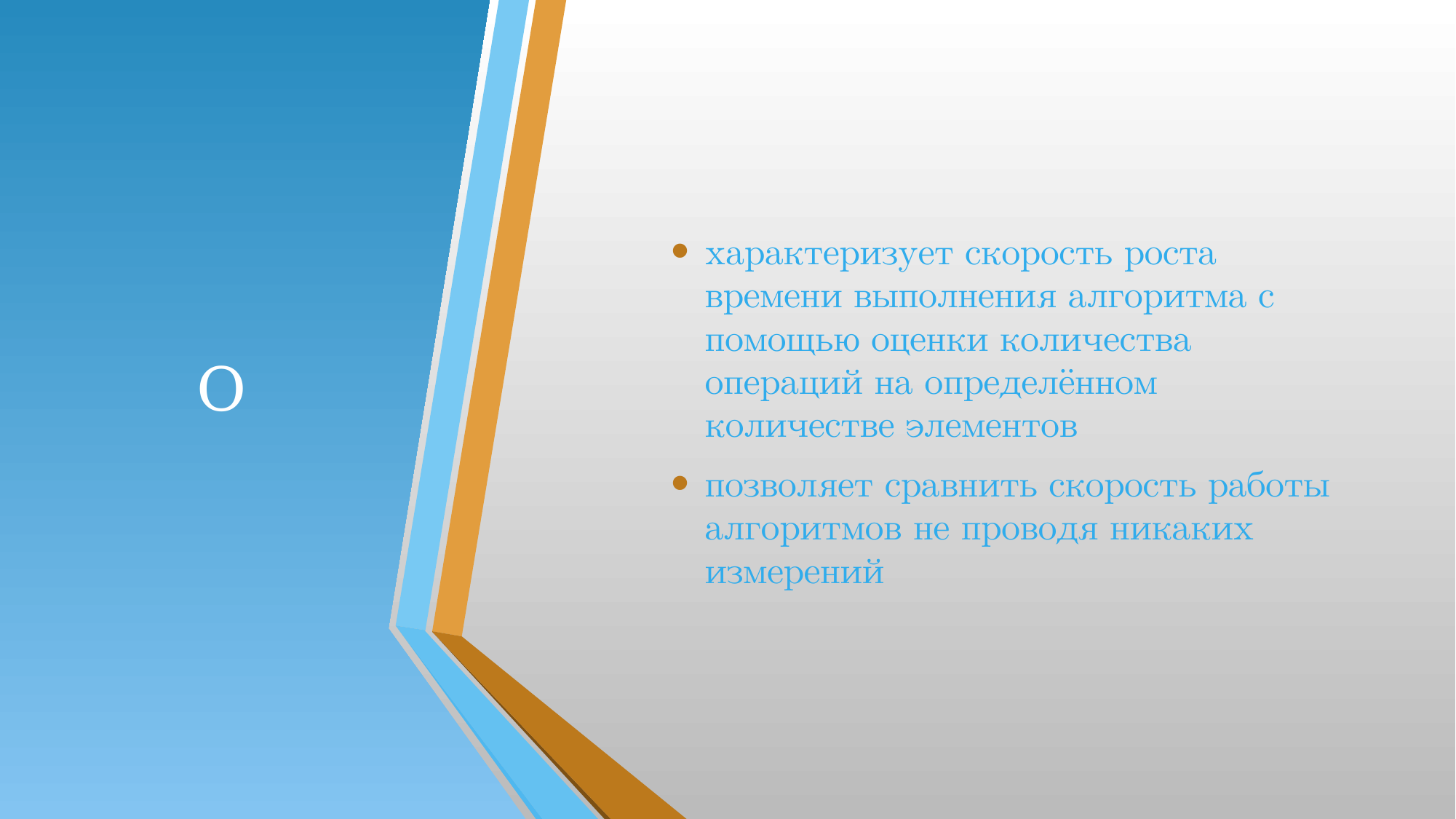

# O
характеризует скорость роста времени выполнения алгоритма с помощью оценки количества операций на определённом количестве элементов
позволяет сравнить скорость работы алгоритмов не проводя никаких измерений